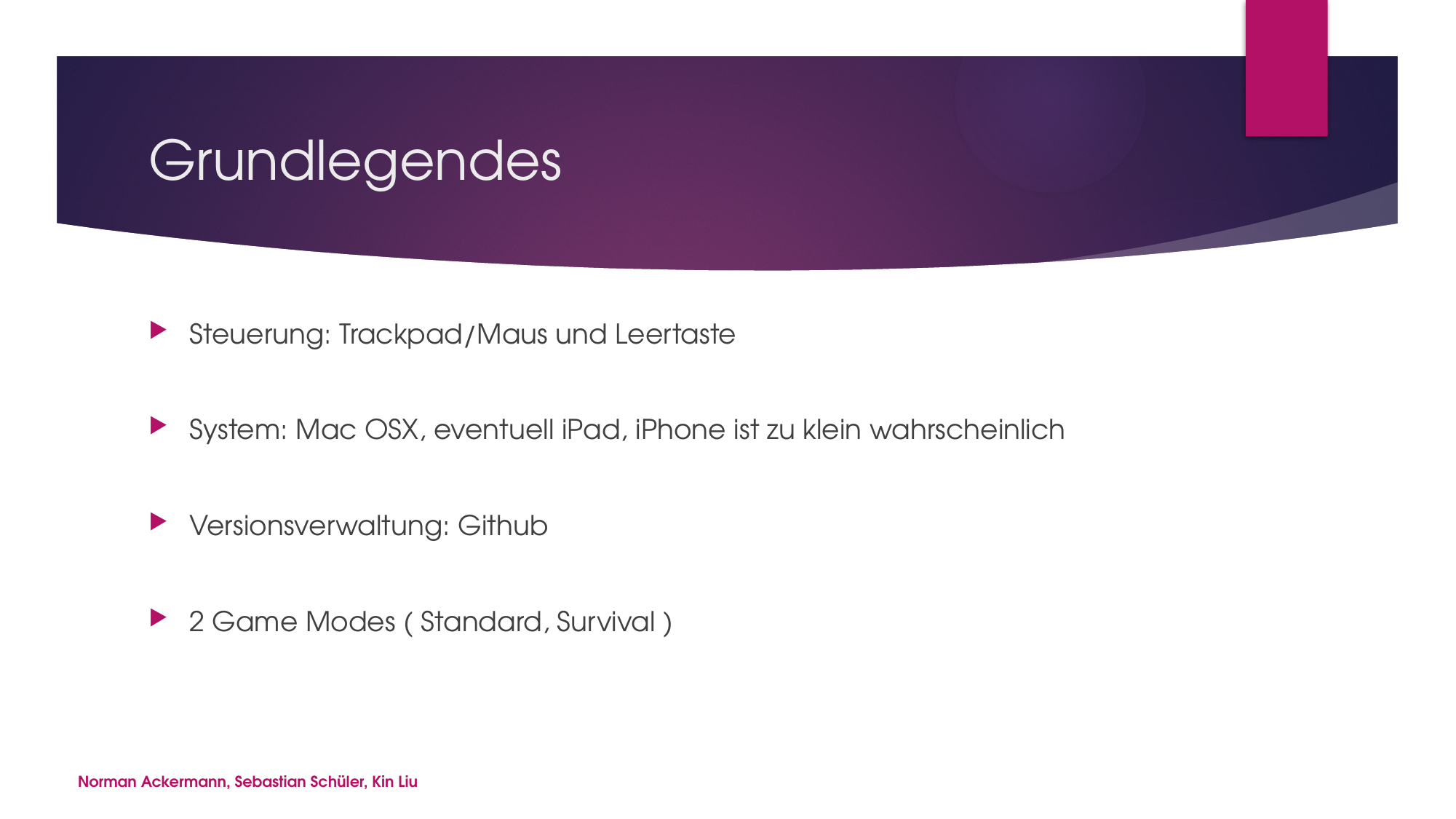

# Grundlegendes
Steuerung: Trackpad/Maus und Leertaste

System: Mac OSX, eventuell iPad, iPhone ist zu klein wahrscheinlich

Versionsverwaltung: Github

2 Game Modes ( Standard, Survival )
Norman Ackermann, Sebastian Schüler, Kin Liu